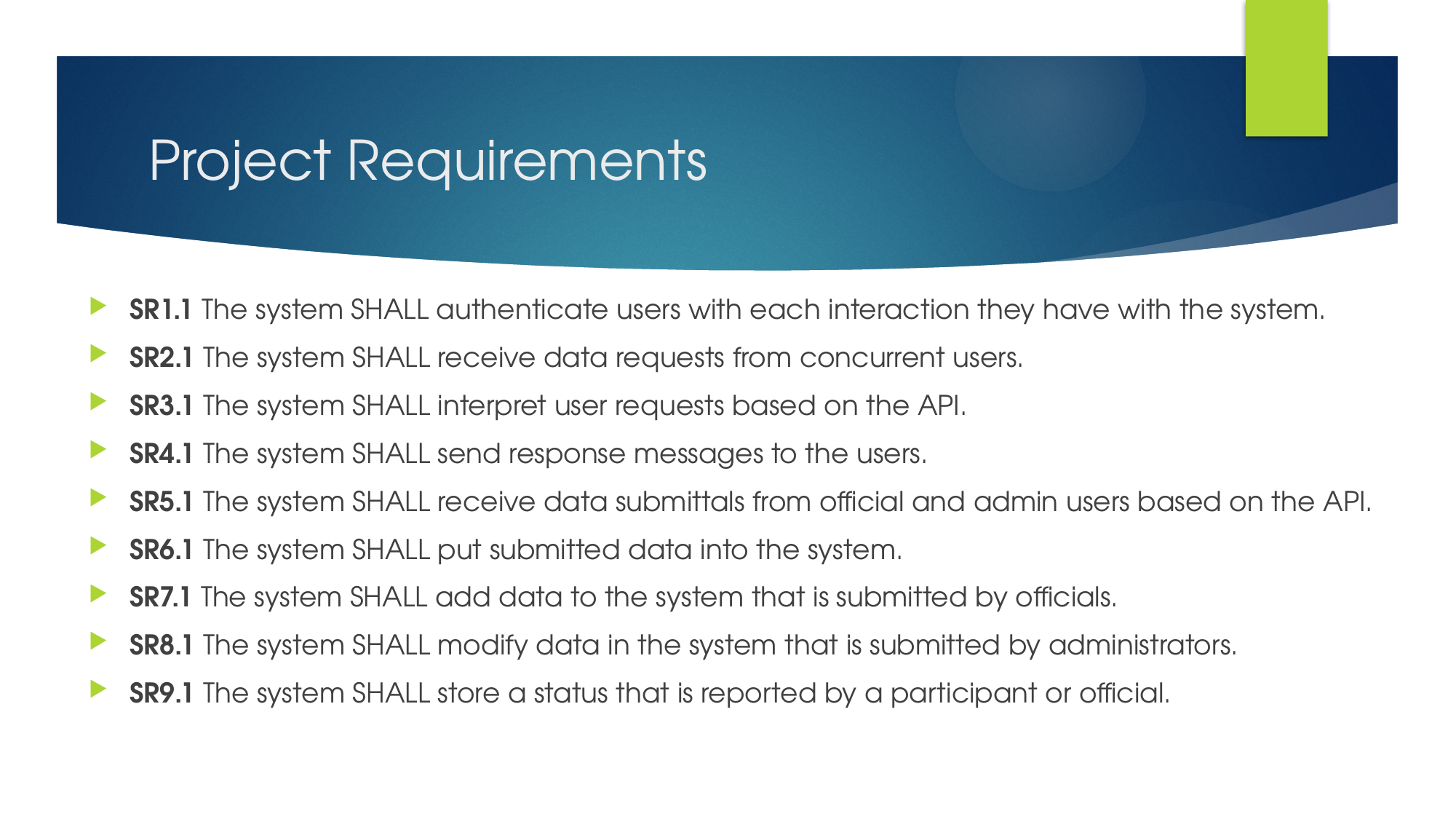

# Project Requirements
SR1.1 The system SHALL authenticate users with each interaction they have with the system.
SR2.1 The system SHALL receive data requests from concurrent users.
SR3.1 The system SHALL interpret user requests based on the API.
SR4.1 The system SHALL send response messages to the users.
SR5.1 The system SHALL receive data submittals from official and admin users based on the API.
SR6.1 The system SHALL put submitted data into the system.
SR7.1 The system SHALL add data to the system that is submitted by officials.
SR8.1 The system SHALL modify data in the system that is submitted by administrators.
SR9.1 The system SHALL store a status that is reported by a participant or official.